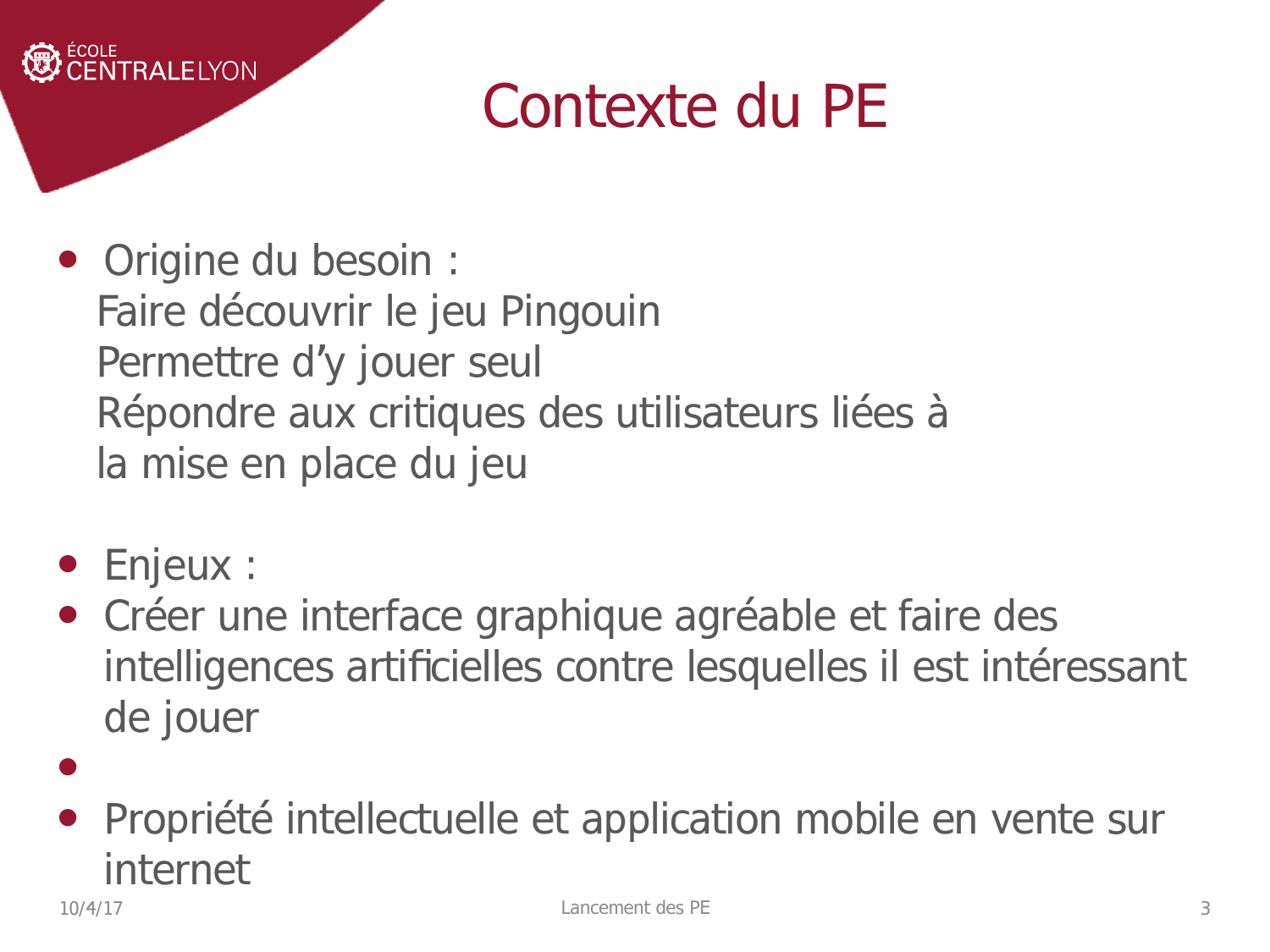

Contexte du PE
Origine du besoin :
   Faire découvrir le jeu Pingouin
   Permettre d’y jouer seul
   Répondre aux critiques des utilisateurs liées à
   la mise en place du jeu

Enjeux :
Créer une interface graphique agréable et faire des intelligences artificielles contre lesquelles il est intéressant de jouer

Propriété intellectuelle et application mobile en vente sur internet

Lancement des PE
10/4/17
3